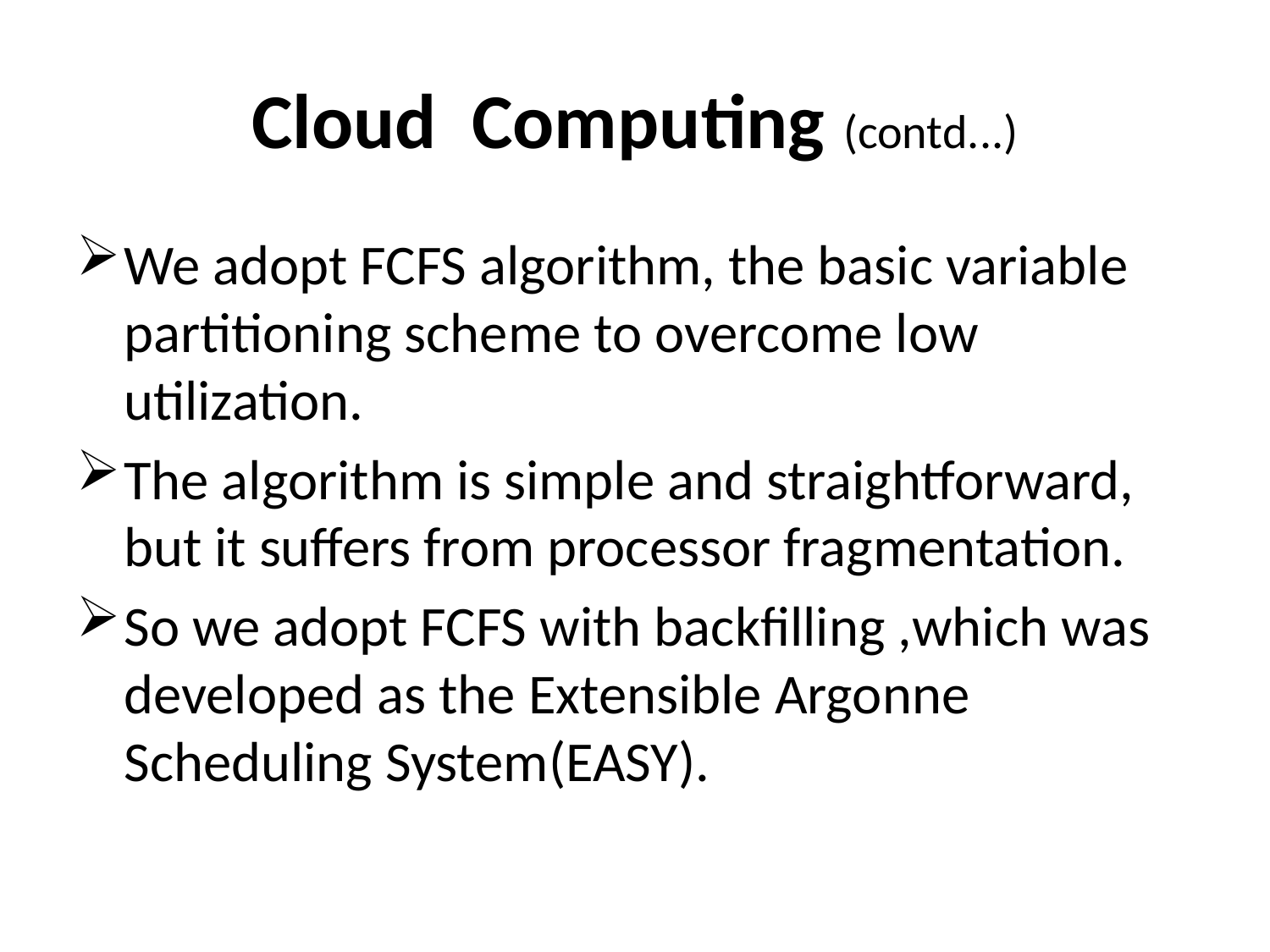

# Cloud  Computing (contd...)
We adopt FCFS algorithm, the basic variable partitioning scheme to overcome low utilization.
The algorithm is simple and straightforward, but it suffers from processor fragmentation.
So we adopt FCFS with backfilling ,which was developed as the Extensible Argonne Scheduling System(EASY).